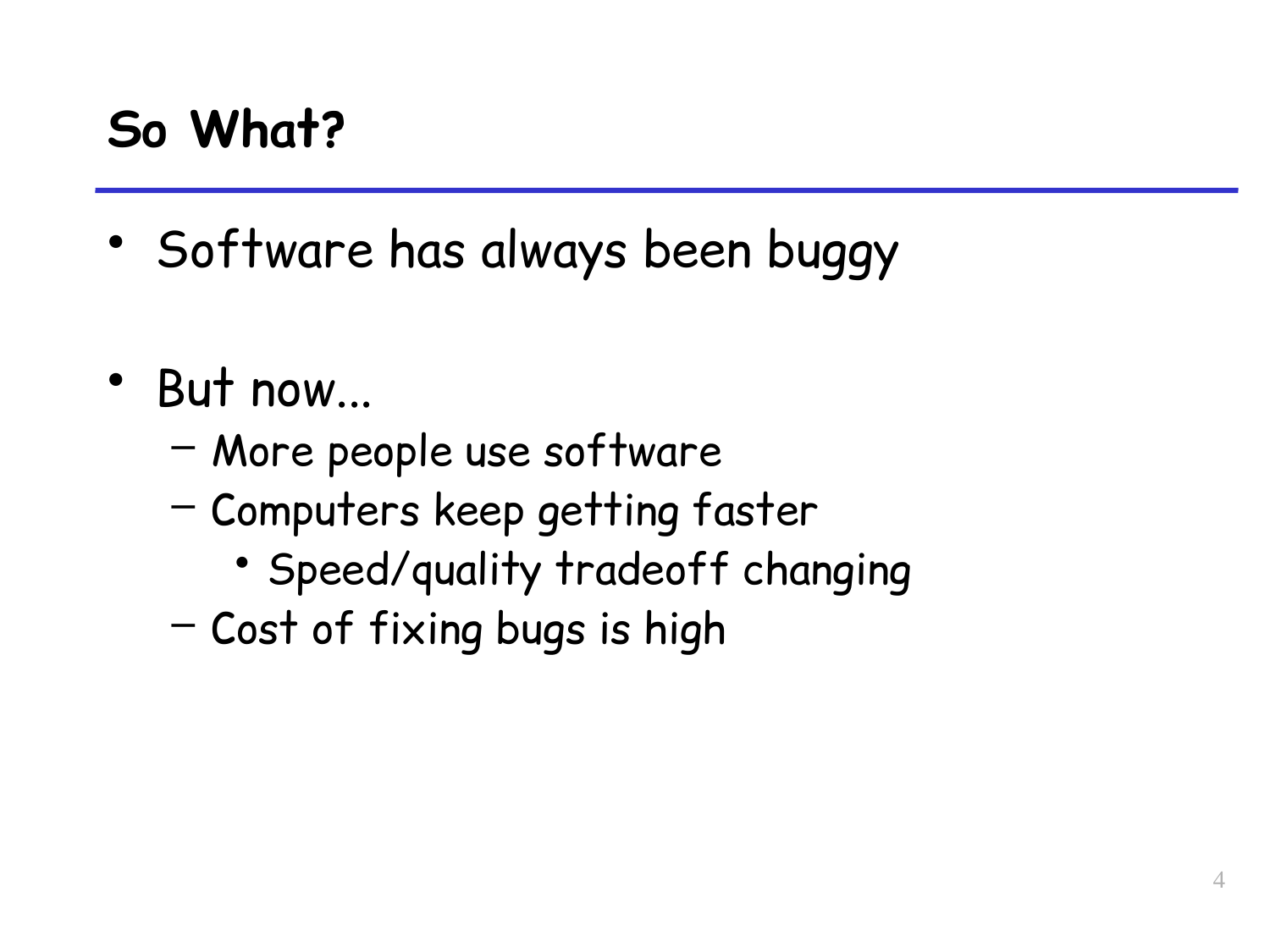

# So What?
Software has always been buggy

But now...
More people use software
Computers keep getting faster
Speed/quality tradeoff changing
Cost of fixing bugs is high
4